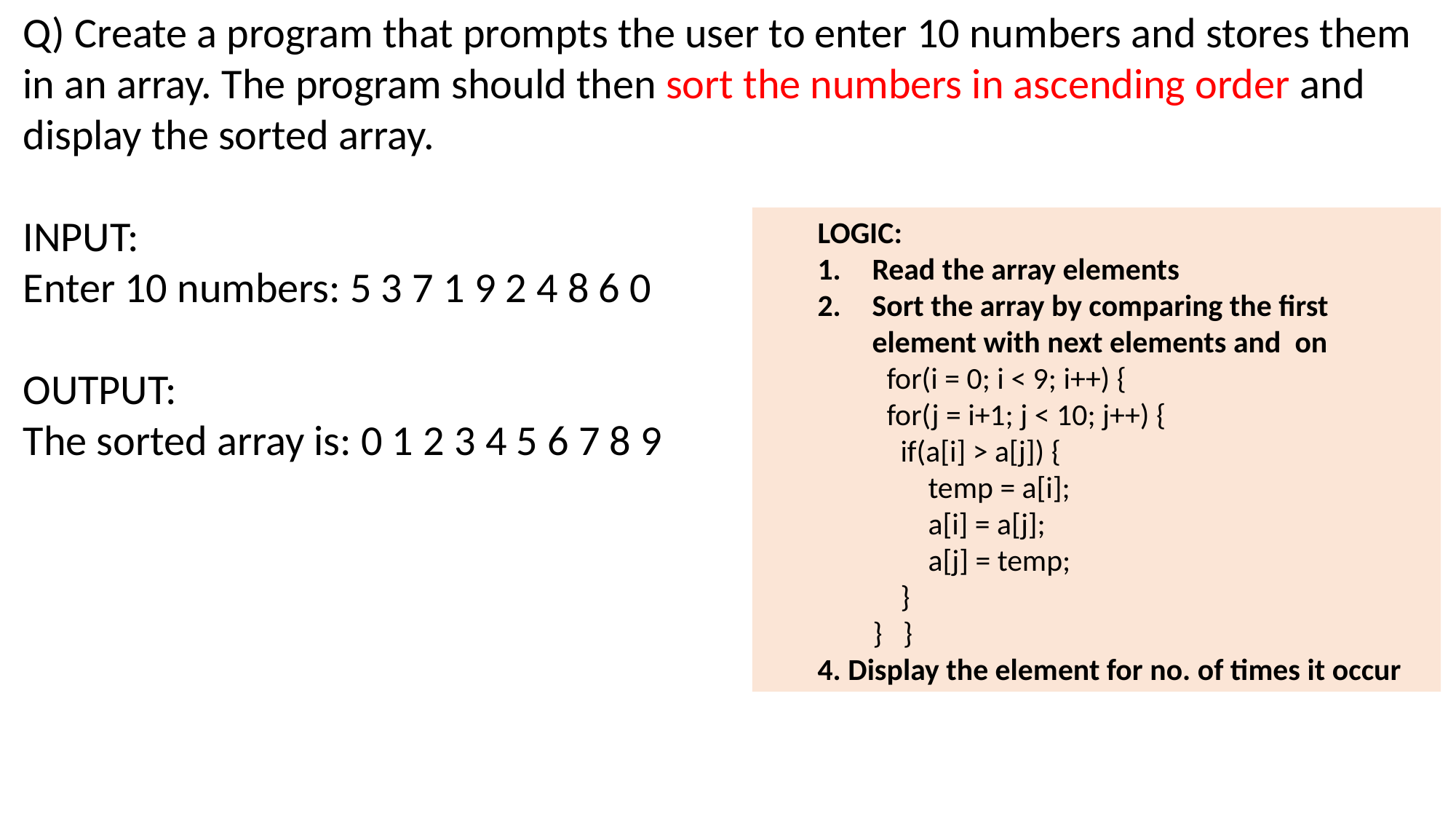

Q) Create a program that prompts the user to enter 10 numbers and stores them in an array. The program should then sort the numbers in ascending order and display the sorted array.

INPUT:
Enter 10 numbers: 5 3 7 1 9 2 4 8 6 0

OUTPUT:
The sorted array is: 0 1 2 3 4 5 6 7 8 9

LOGIC:
Read the array elements
Sort the array by comparing the first element with next elements and  on
          for(i = 0; i < 9; i++) {
          for(j = i+1; j < 10; j++) {
            if(a[i] > a[j]) {
                temp = a[i];
                a[i] = a[j];
                a[j] = temp;
            }
        }   }
4. Display the element for no. of times it occur